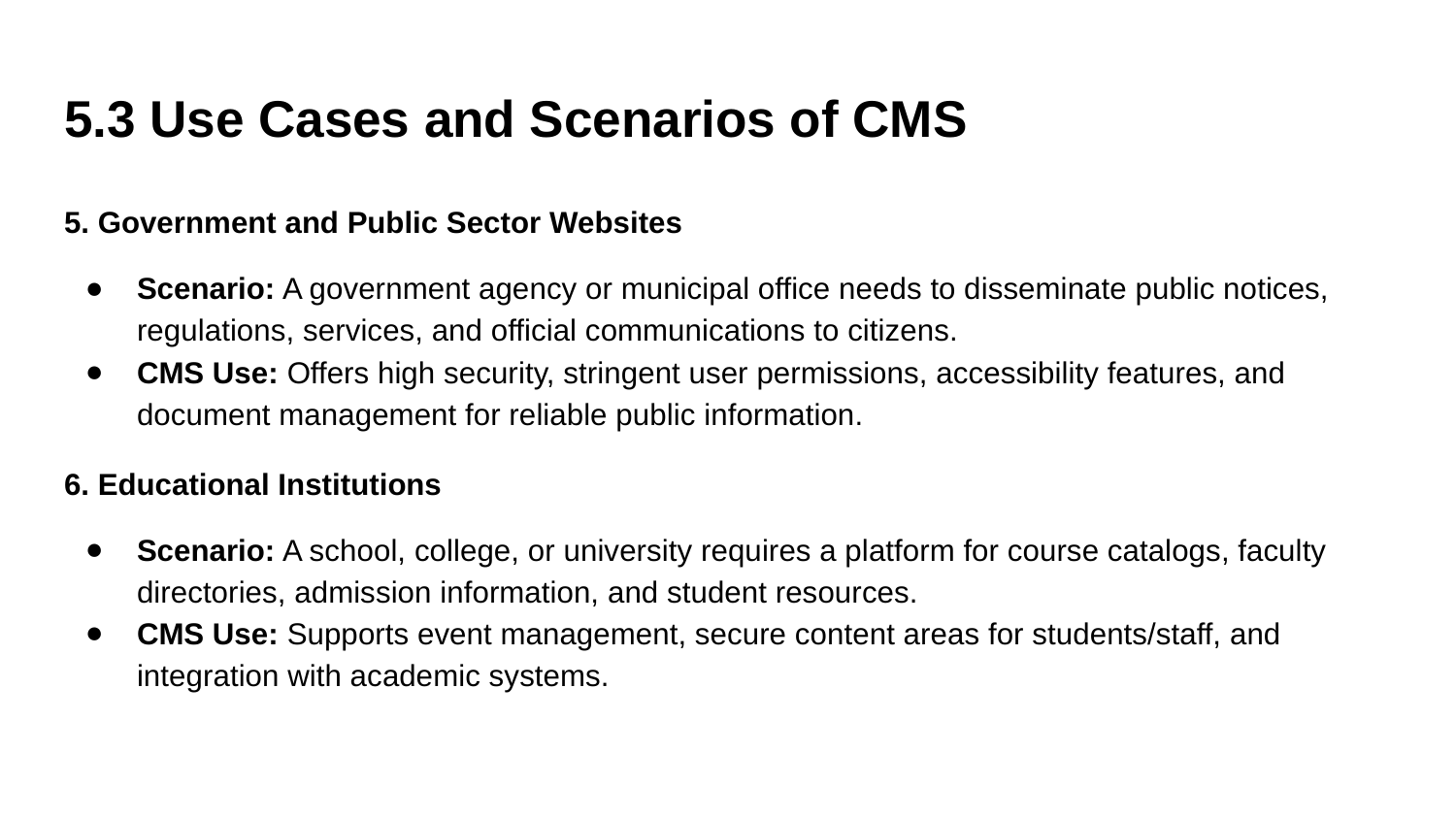

# 5.3 Use Cases and Scenarios of CMS
5. Government and Public Sector Websites
Scenario: A government agency or municipal office needs to disseminate public notices, regulations, services, and official communications to citizens.
CMS Use: Offers high security, stringent user permissions, accessibility features, and document management for reliable public information.
6. Educational Institutions
Scenario: A school, college, or university requires a platform for course catalogs, faculty directories, admission information, and student resources.
CMS Use: Supports event management, secure content areas for students/staff, and integration with academic systems.